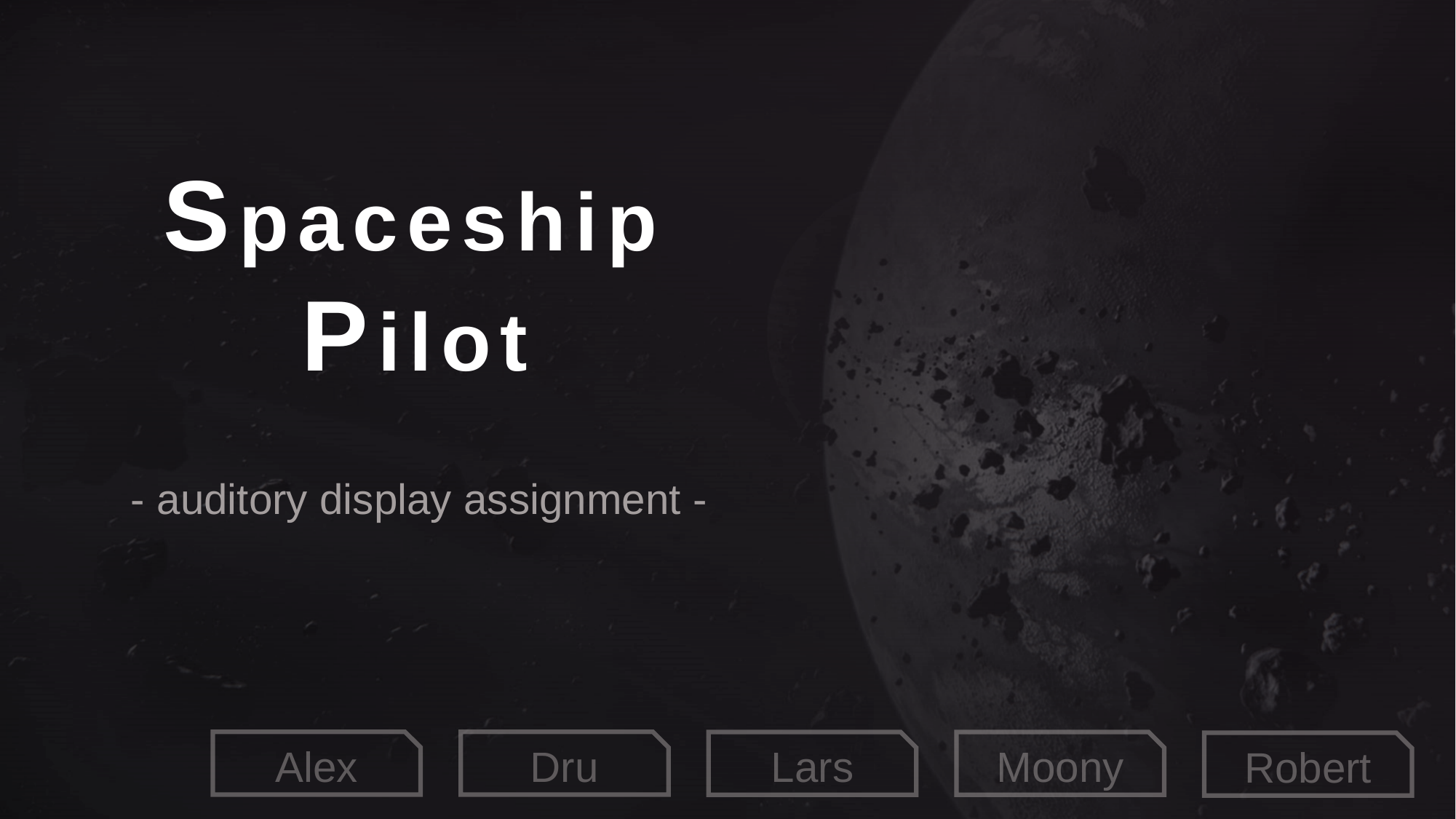

Spaceship Pilot
- auditory display assignment -

Alex
Dru
Moony
Lars
Robert